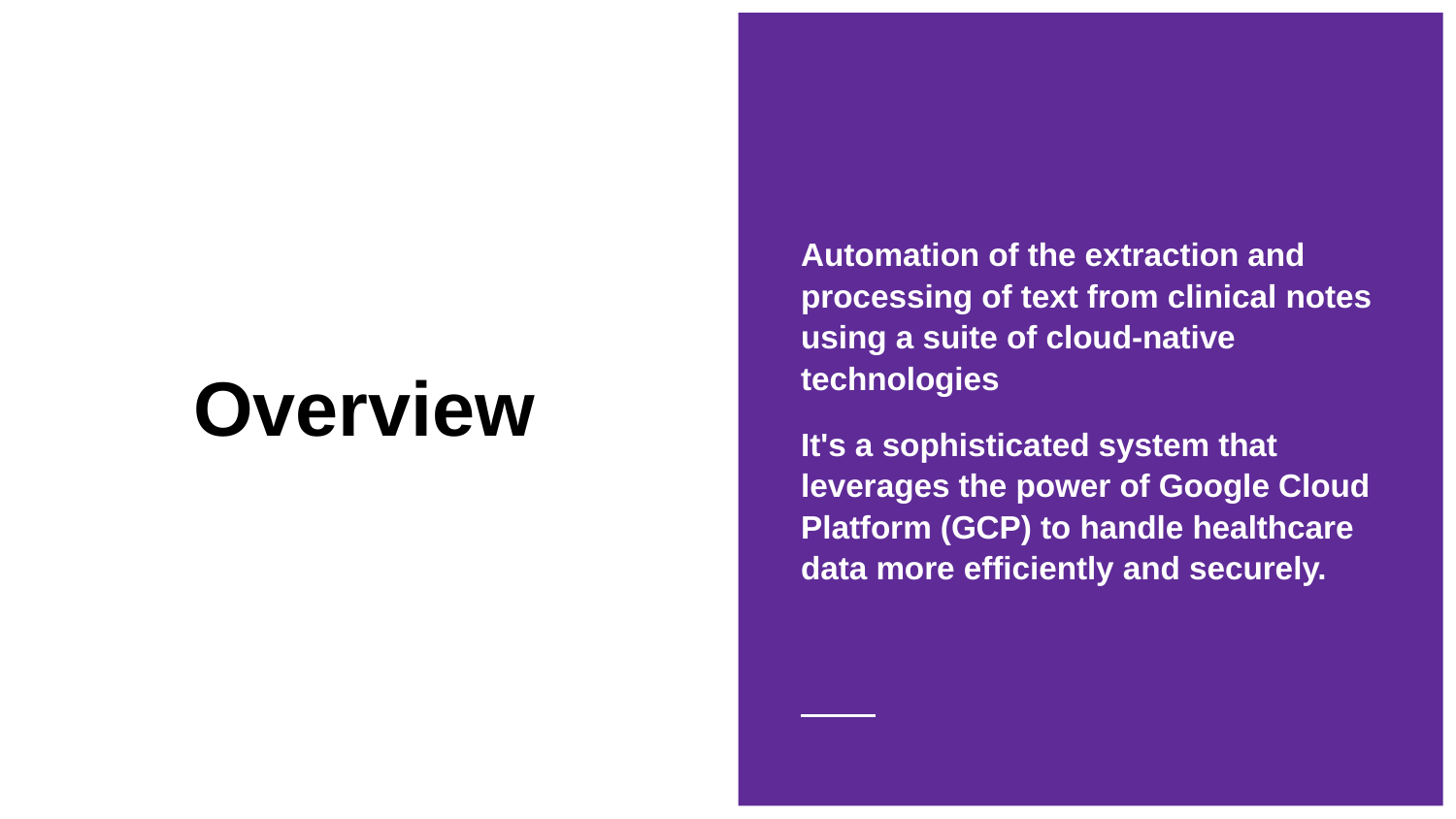

Automation of the extraction and processing of text from clinical notes using a suite of cloud-native technologies
It's a sophisticated system that leverages the power of Google Cloud Platform (GCP) to handle healthcare data more efficiently and securely.
# Overview